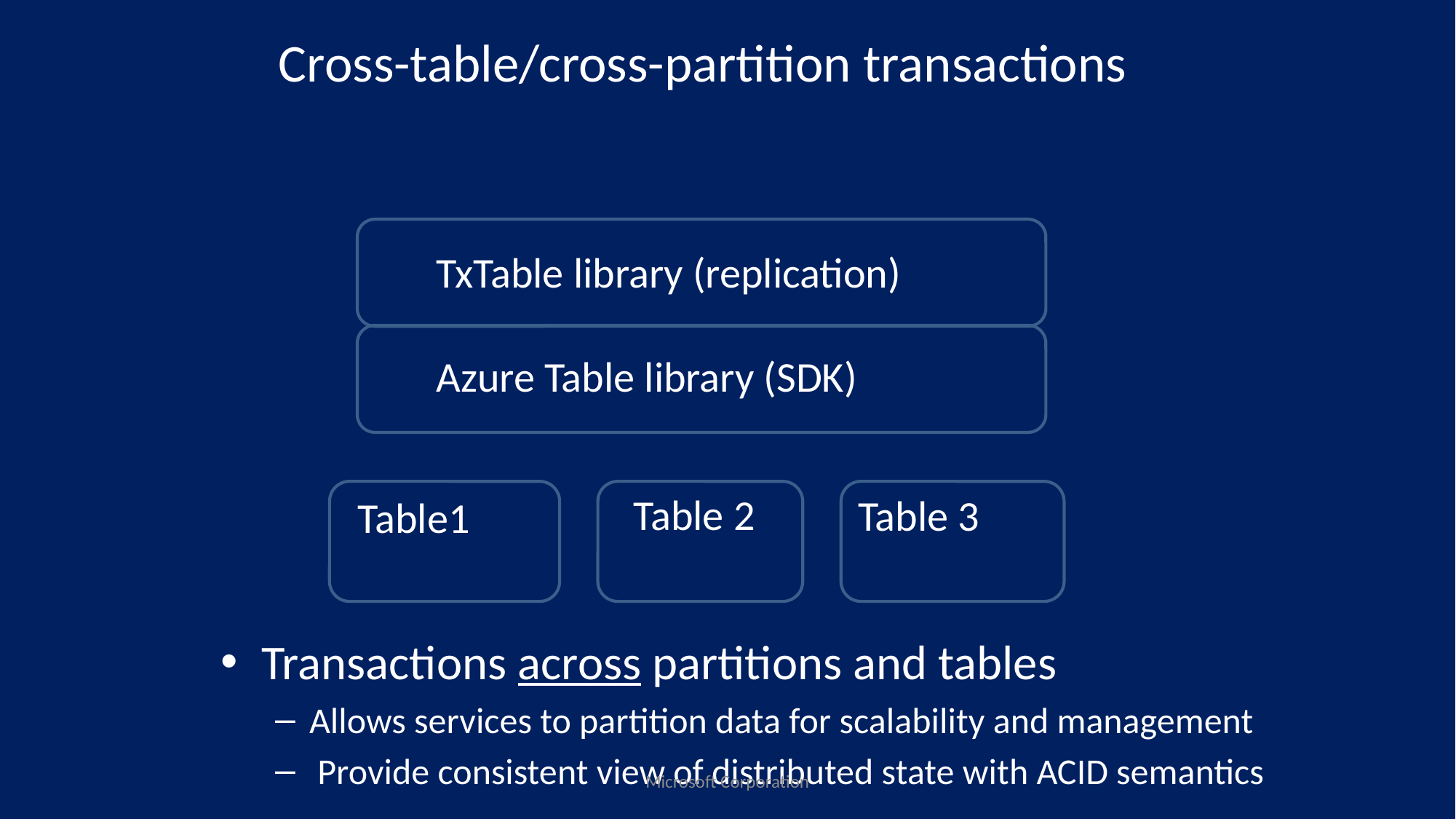

# Cross-table/cross-partition transactions

 TxTable library (replication)

 Azure Table library (SDK)

    Table 2
 Table 3
  Table1

Transactions across partitions and tables
Allows services to partition data for scalability and management
 Provide consistent view of distributed state with ACID semantics

Microsoft Corporation